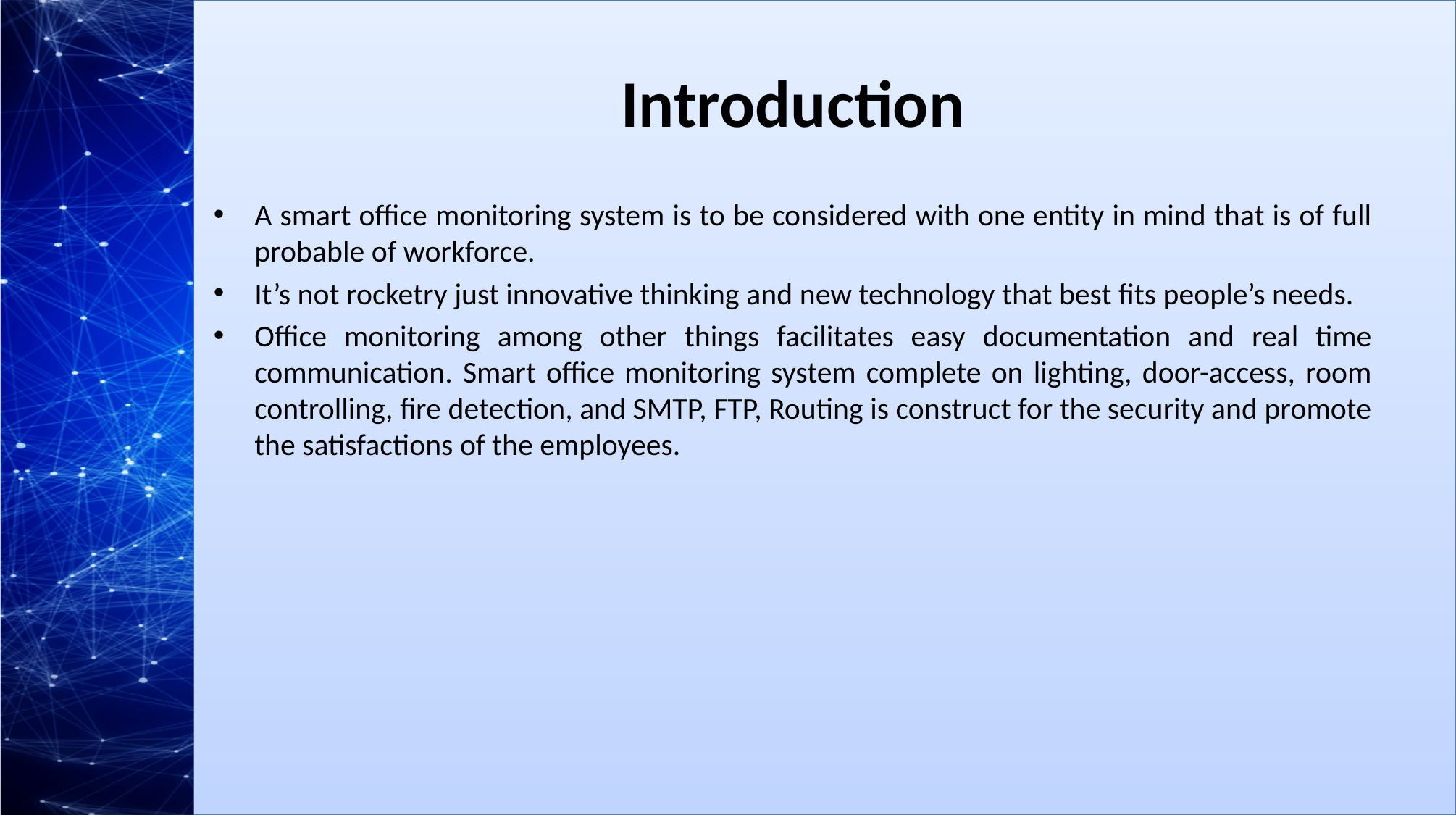

# Introduction
A smart office monitoring system is to be considered with one entity in mind that is of full probable of workforce.
It’s not rocketry just innovative thinking and new technology that best fits people’s needs.
Office monitoring among other things facilitates easy documentation and real time communication. Smart office monitoring system complete on lighting, door-access, room controlling, fire detection, and SMTP, FTP, Routing is construct for the security and promote the satisfactions of the employees.